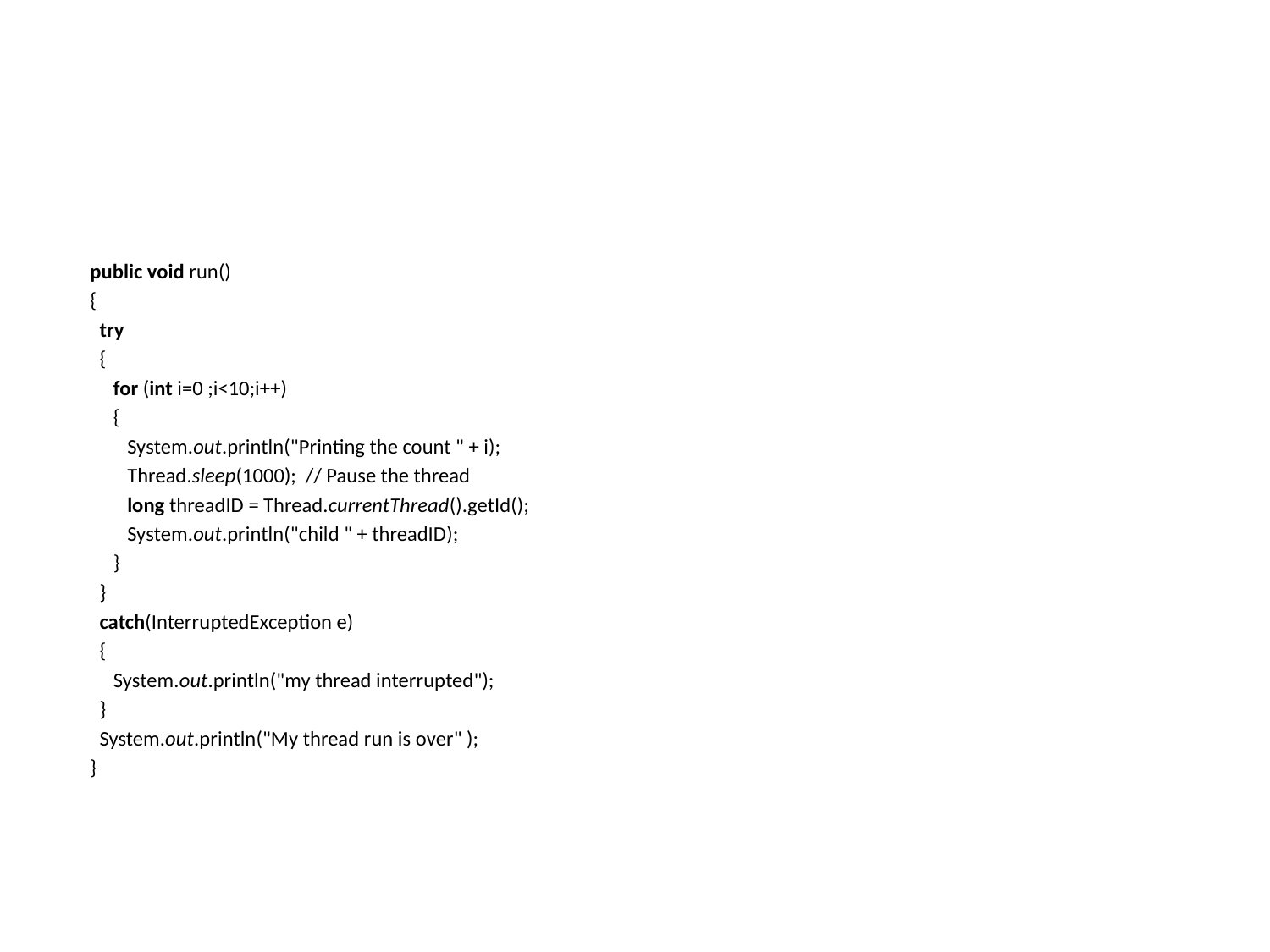

#

   public void run()
   {
     try
     {
        for (int i=0 ;i<10;i++)
        {
           System.out.println("Printing the count " + i);
           Thread.sleep(1000);  // Pause the thread
           long threadID = Thread.currentThread().getId();
           System.out.println("child " + threadID);
        }
     }
     catch(InterruptedException e)
     {
        System.out.println("my thread interrupted");
     }
     System.out.println("My thread run is over" );
   }